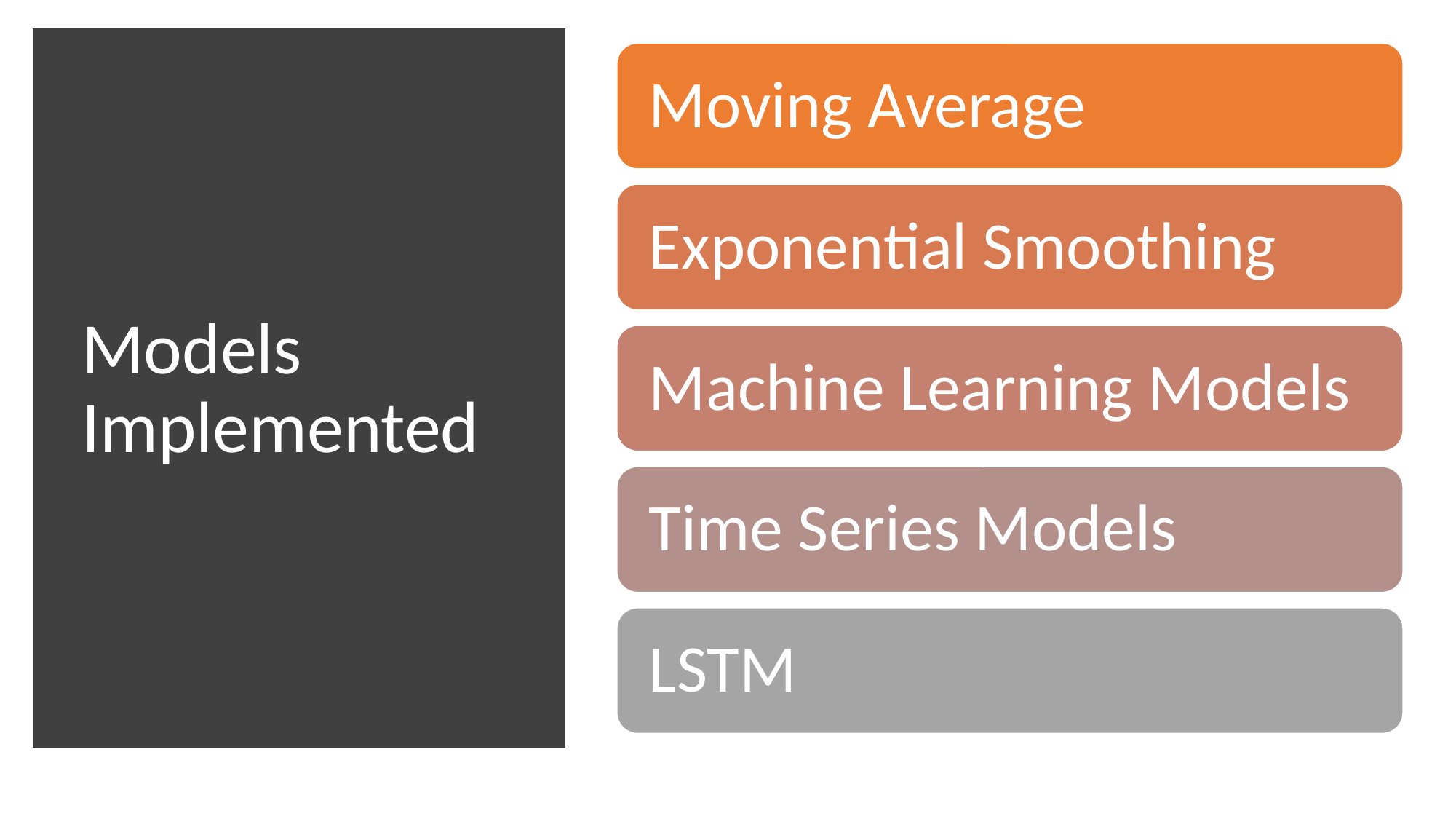

Moving Average
Exponential Smoothing
Machine Learning Models
Time Series Models
LSTM
# Models Implemented